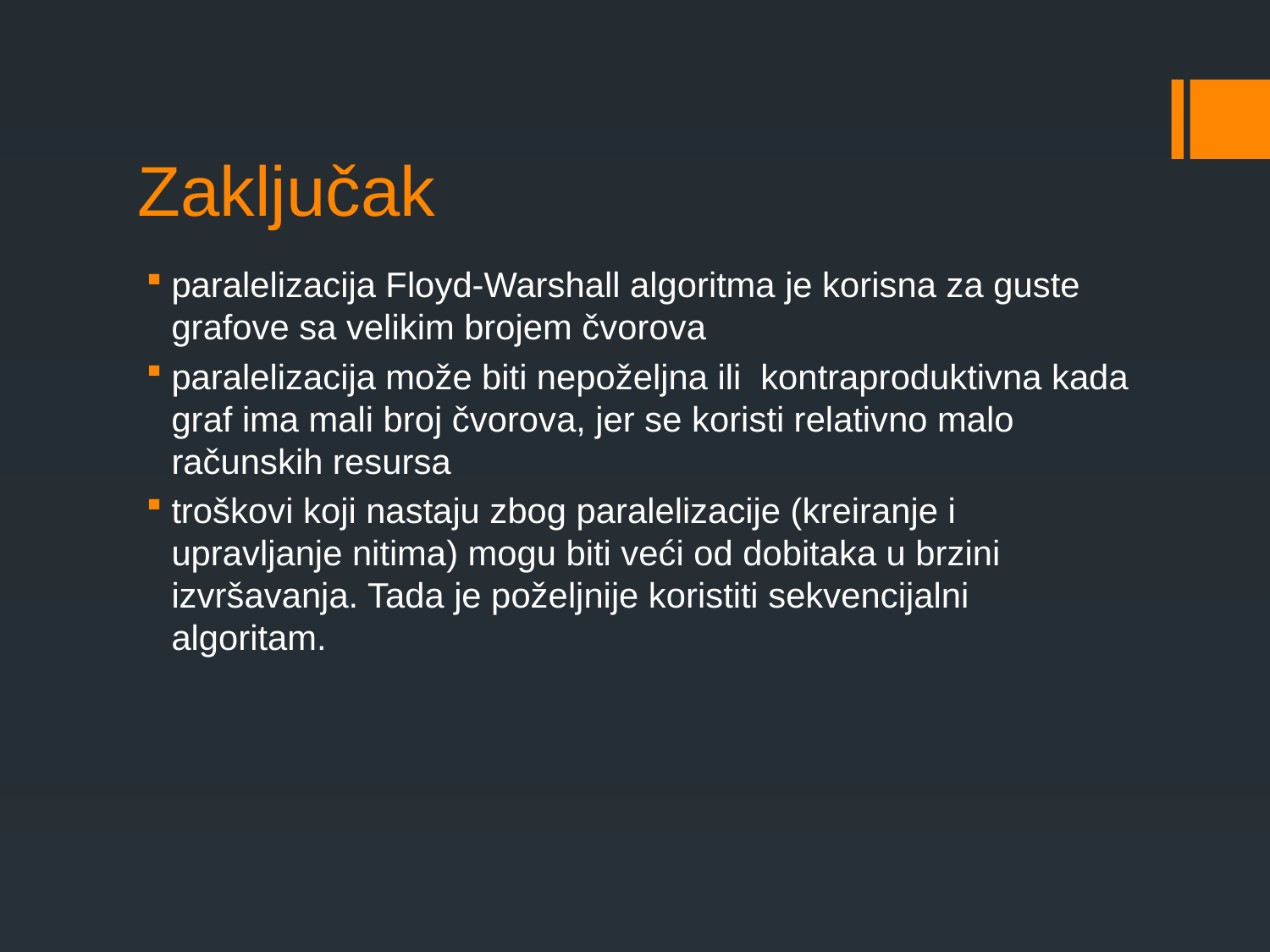

# Zaključak
paralelizacija Floyd-Warshall algoritma je korisna za guste grafove sa velikim brojem čvorova
paralelizacija može biti nepoželjna ili  kontraproduktivna kada graf ima mali broj čvorova, jer se koristi relativno malo računskih resursa
troškovi koji nastaju zbog paralelizacije (kreiranje i upravljanje nitima) mogu biti veći od dobitaka u brzini izvršavanja. Tada je poželjnije koristiti sekvencijalni algoritam.